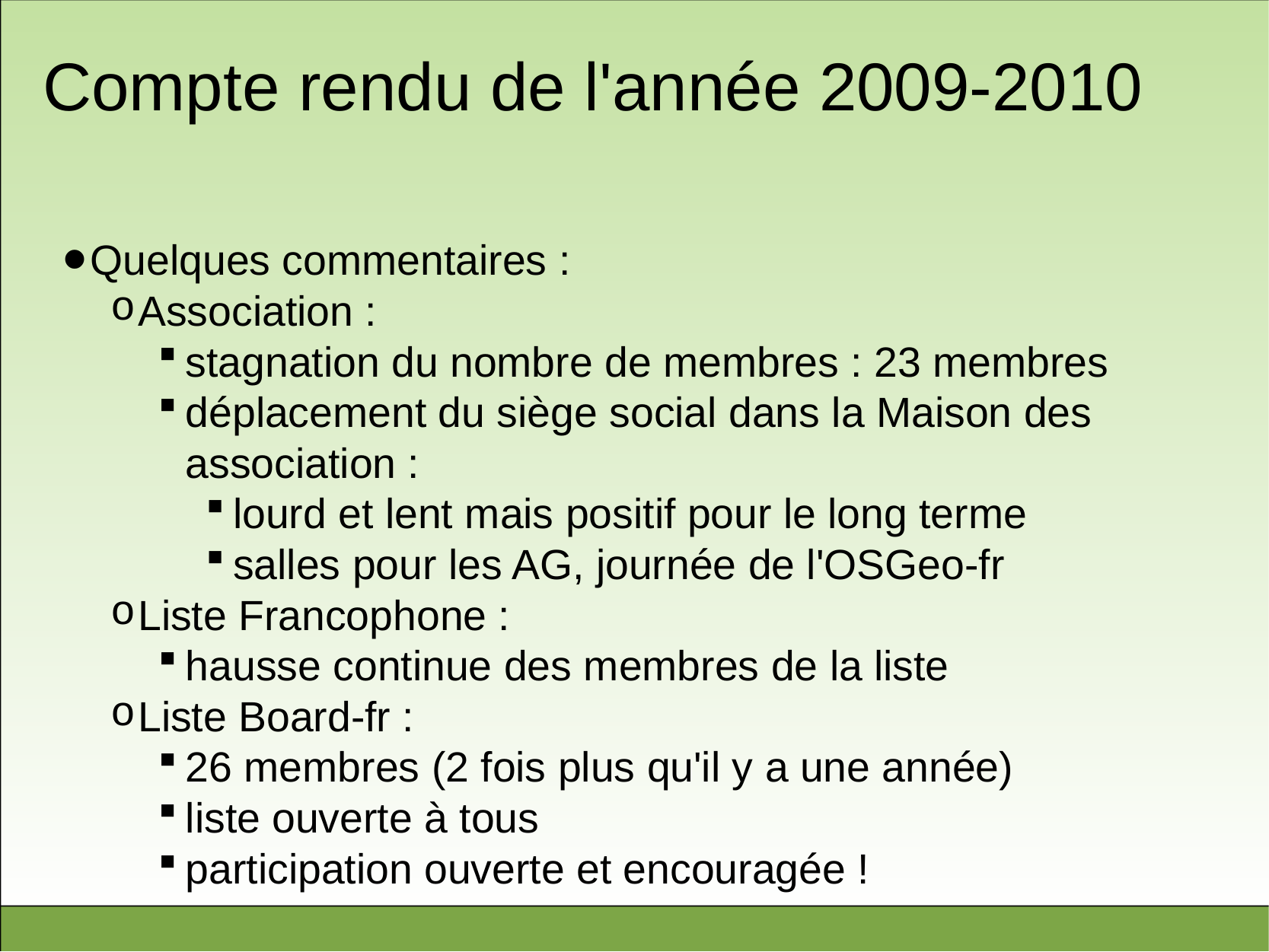

# Compte rendu de l'année 2009-2010
Quelques commentaires :
Association :
stagnation du nombre de membres : 23 membres
déplacement du siège social dans la Maison des association :
lourd et lent mais positif pour le long terme
salles pour les AG, journée de l'OSGeo-fr
Liste Francophone :
hausse continue des membres de la liste
Liste Board-fr :
26 membres (2 fois plus qu'il y a une année)
liste ouverte à tous
participation ouverte et encouragée !